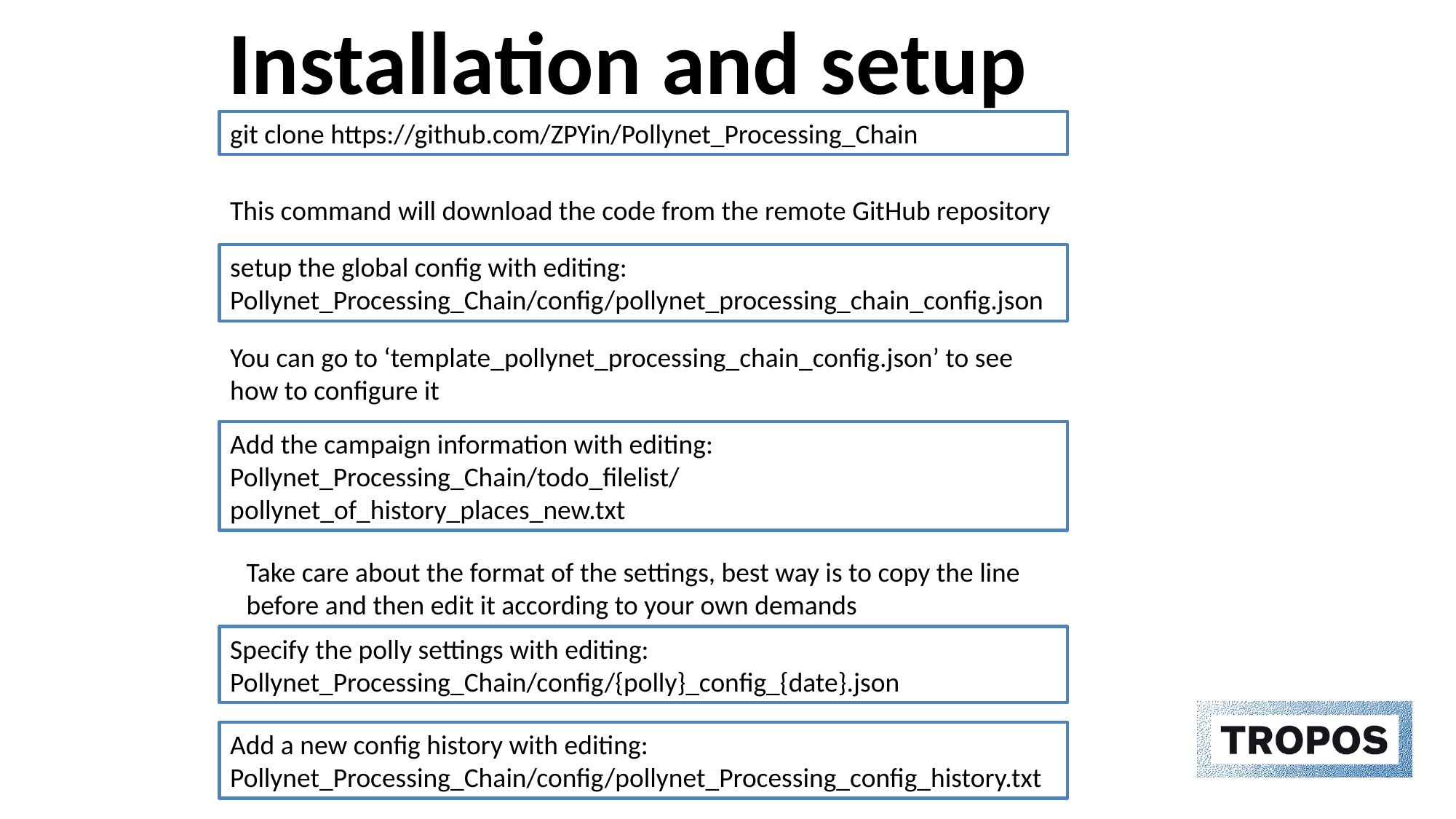

# Installation and setup
git clone https://github.com/ZPYin/Pollynet_Processing_Chain
This command will download the code from the remote GitHub repository
setup the global config with editing: Pollynet_Processing_Chain/config/pollynet_processing_chain_config.json
You can go to ‘template_pollynet_processing_chain_config.json’ to see how to configure it
Add the campaign information with editing:
Pollynet_Processing_Chain/todo_filelist/pollynet_of_history_places_new.txt
Take care about the format of the settings, best way is to copy the line before and then edit it according to your own demands
Specify the polly settings with editing:
Pollynet_Processing_Chain/config/{polly}_config_{date}.json
Add a new config history with editing:
Pollynet_Processing_Chain/config/pollynet_Processing_config_history.txt